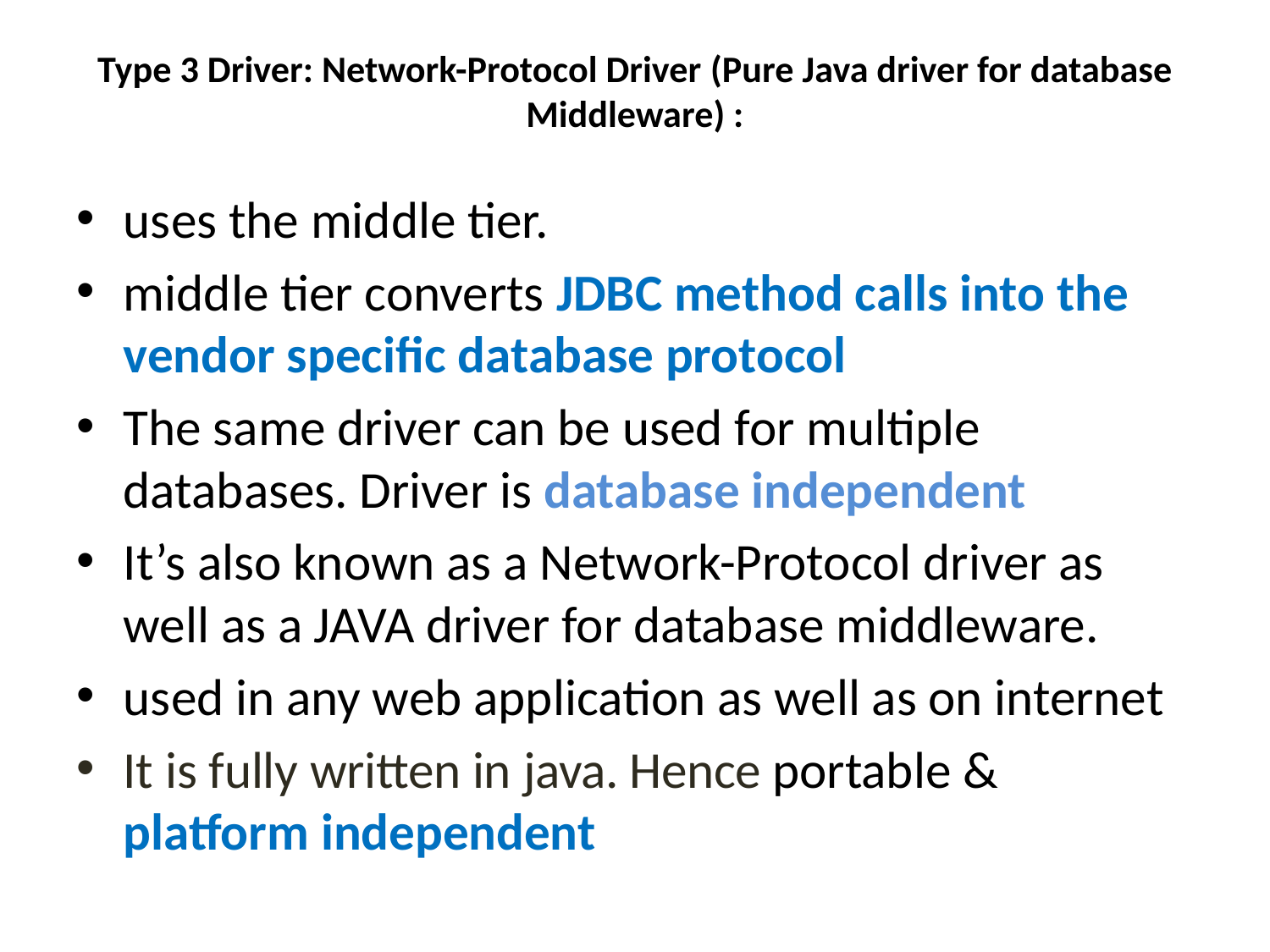

# Type 3 Driver: Network-Protocol Driver (Pure Java driver for database Middleware) :
uses the middle tier.
middle tier converts JDBC method calls into the vendor specific database protocol
The same driver can be used for multiple databases. Driver is database independent
It’s also known as a Network-Protocol driver as well as a JAVA driver for database middleware.
used in any web application as well as on internet
It is fully written in java. Hence portable & platform independent